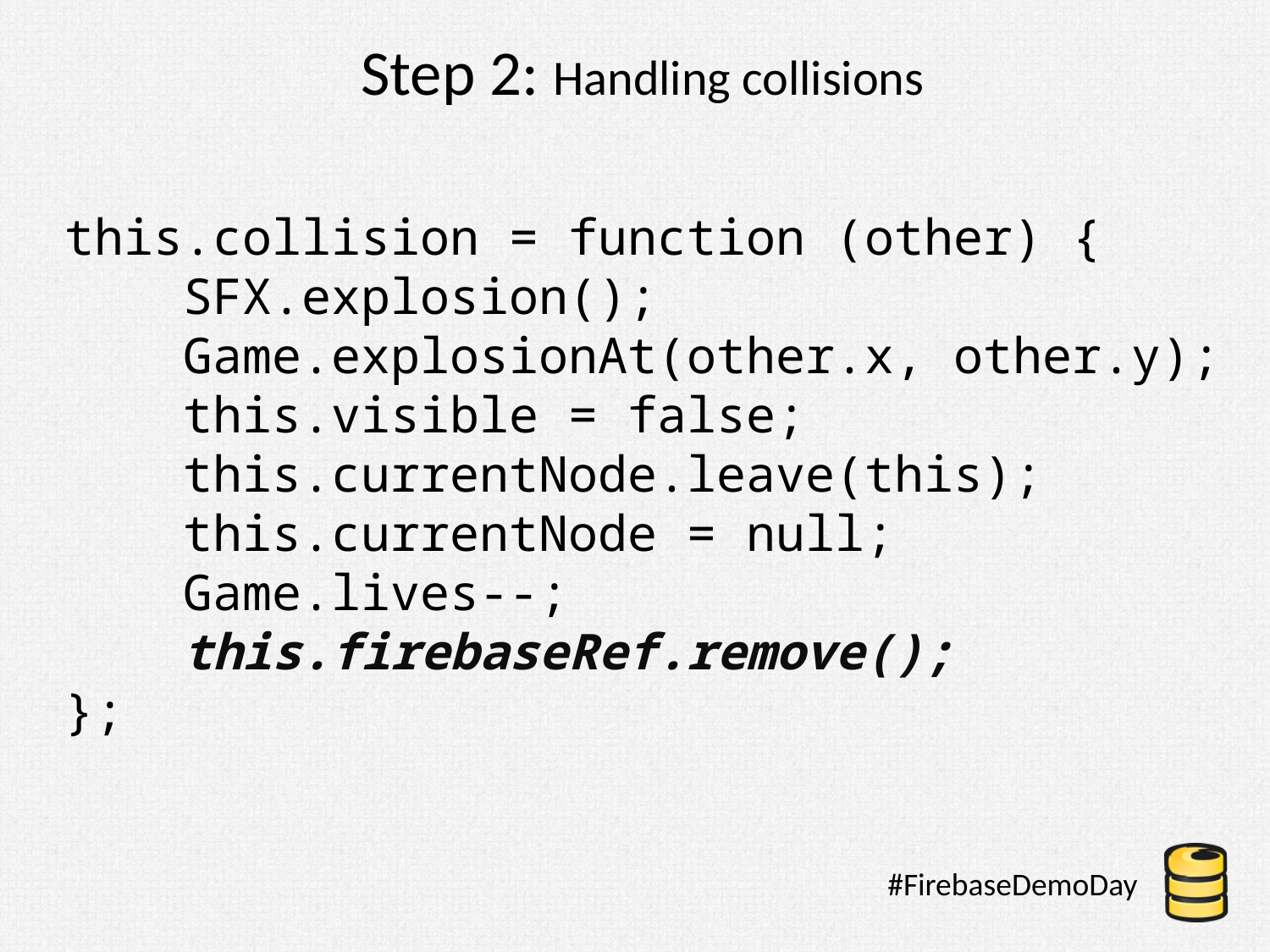

Step 2: Handling collisions

this.collision = function (other) {
    SFX.explosion();
    Game.explosionAt(other.x, other.y);
    this.visible = false;
    this.currentNode.leave(this);
    this.currentNode = null;
    Game.lives--;
    this.firebaseRef.remove();
};